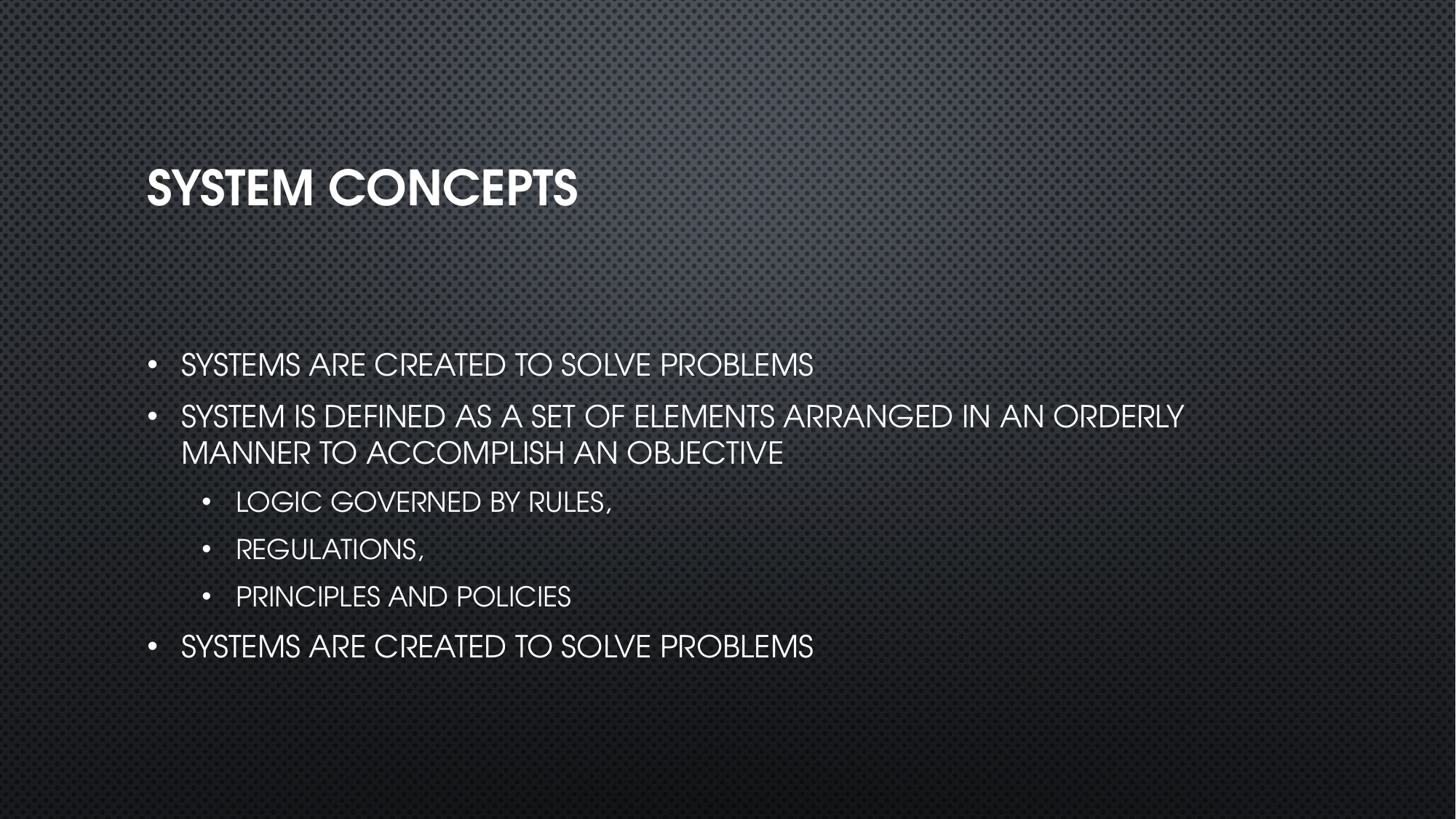

# System Concepts
Systems are created to solve problems
System is defined as a set of elements arranged in an orderly manner to accomplish an objective
Logic governed by rules,
regulations,
principles and policies
Systems are created to solve problems